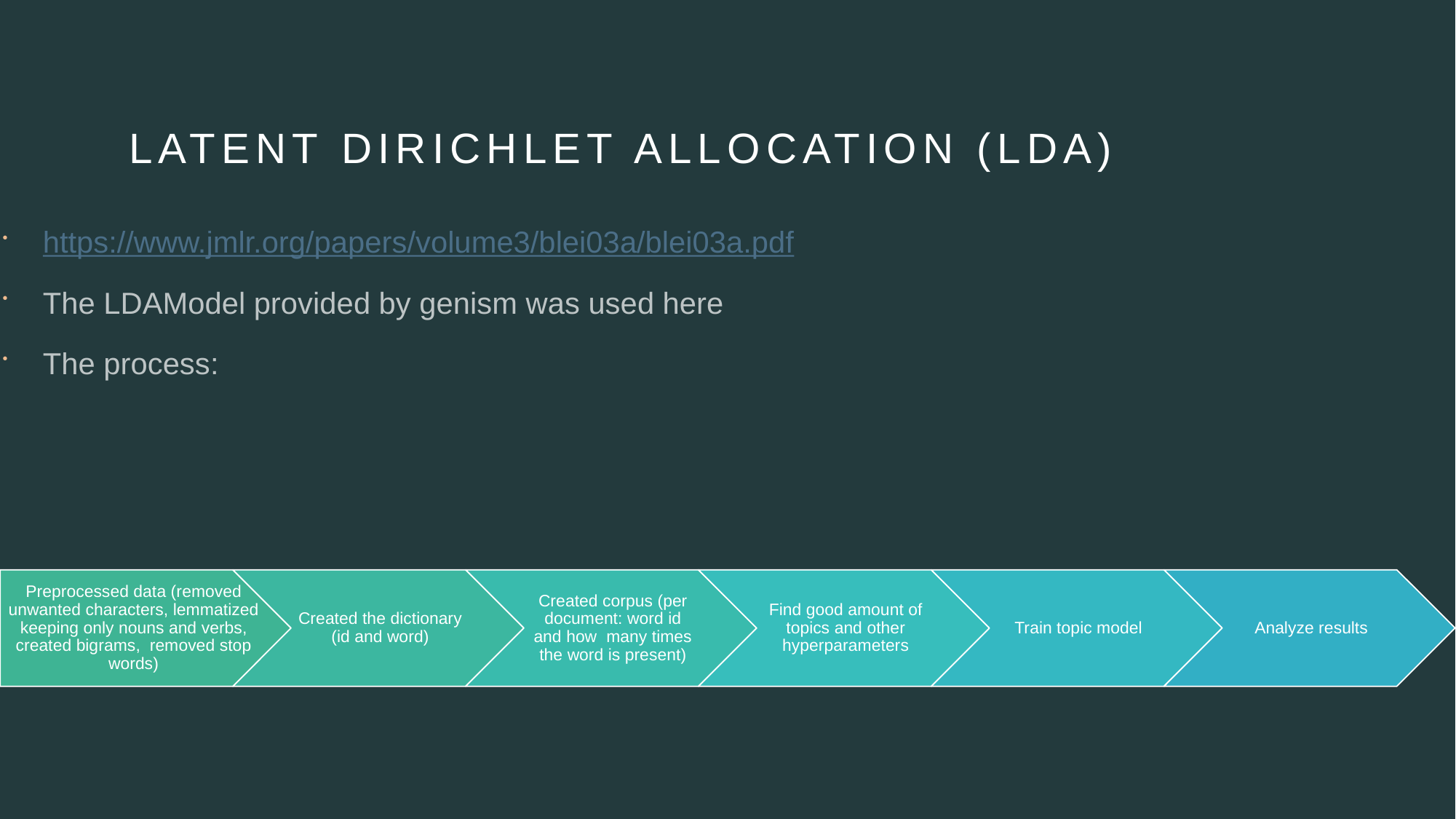

# Latent Dirichlet Allocation (LDA)
https://www.jmlr.org/papers/volume3/blei03a/blei03a.pdf
The LDAModel provided by genism was used here
The process:
Preprocessed data (removed unwanted characters, lemmatized keeping only nouns and verbs, created bigrams,  removed stop words)
Created the dictionary (id and word)
Created corpus (per document: word id and how  many times the word is present)
Find good amount of topics and other hyperparameters
Train topic model
Analyze results